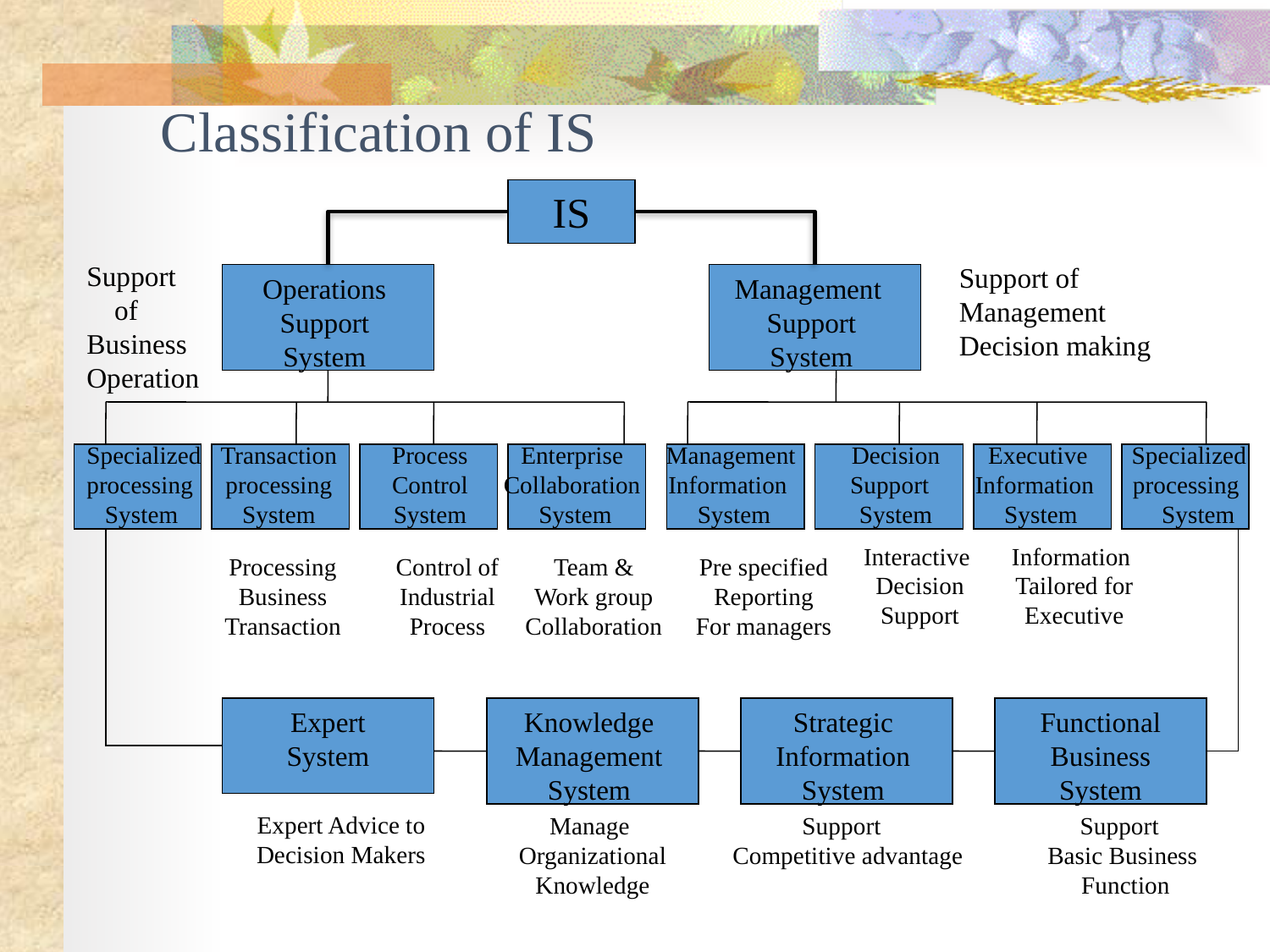

# Classification of IS
IS
Support
    of
Business
Operation

Support of
Management
Decision making

Operations
Support
System
Management
Support
System
Specialized processing
   System
Transaction
 processing
System
Process
 Control
System
Enterprise
Collaboration
System
Management
Information
System
Decision
Support
System
Executive
Information
System
Specialized processing
   System

Interactive
Decision
Support
Information
Tailored for
Executive
Processing
Business
Transaction
Control of
Industrial
Process
Team &
Work group
Collaboration
Pre specified
Reporting
For managers
Expert
System
Knowledge
Management
System
Strategic
Information
System
Functional
Business
System
Expert Advice to
Decision Makers
Manage
Organizational
Knowledge
Support
Competitive advantage
Support
Basic Business
Function